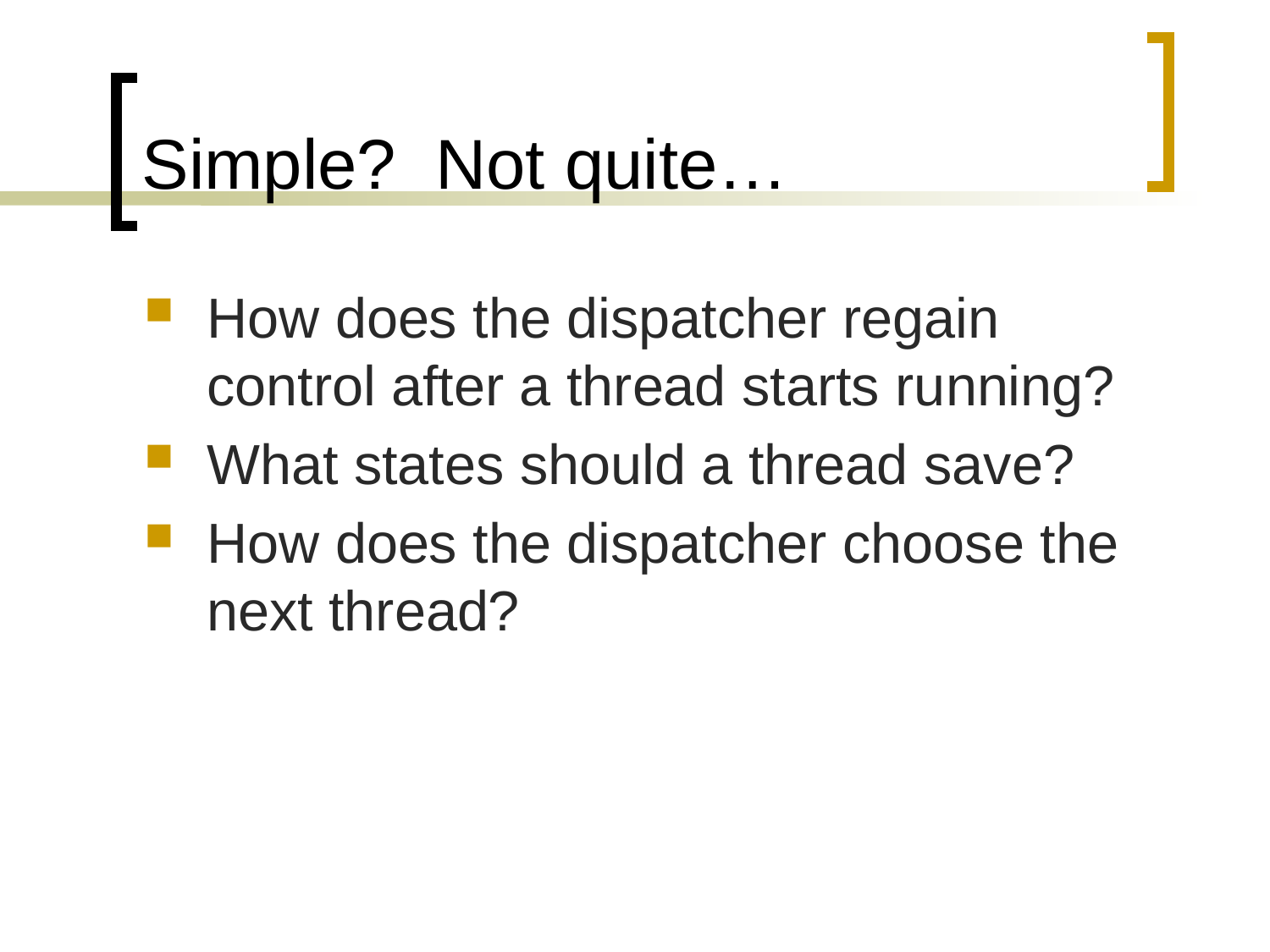

# Simple?  Not quite…
How does the dispatcher regain control after a thread starts running?
What states should a thread save?
How does the dispatcher choose the next thread?